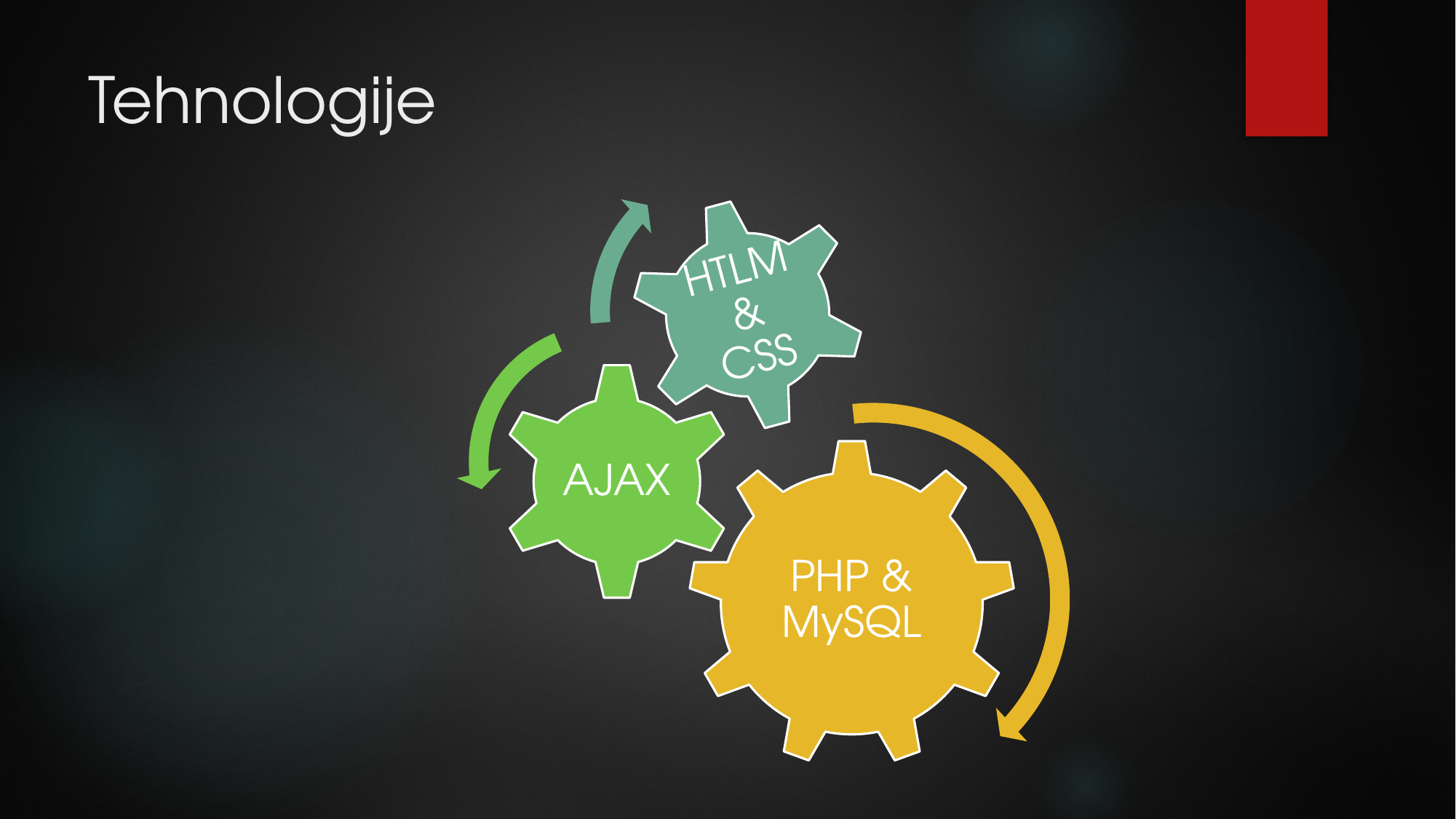

# Tehnologije
PHP & MySQL
AJAX
HTLM & CSS